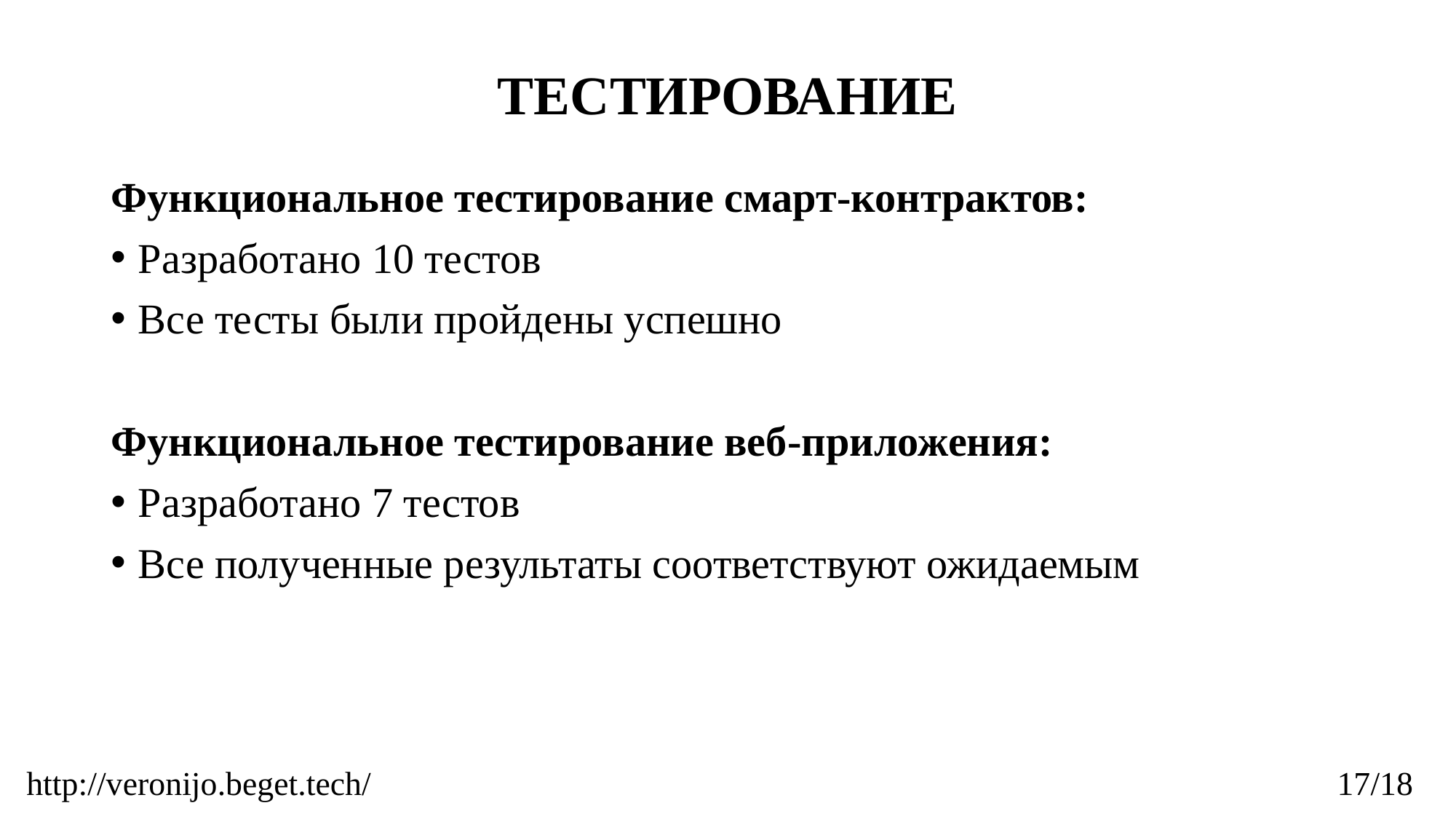

# ТЕСТИРОВАНИЕ
Функциональное тестирование смарт-контрактов:
Разработано 10 тестов
Все тесты были пройдены успешно

Функциональное тестирование веб-приложения:
Разработано 7 тестов
Все полученные результаты соответствуют ожидаемым
http://veronijo.beget.tech/
17/18